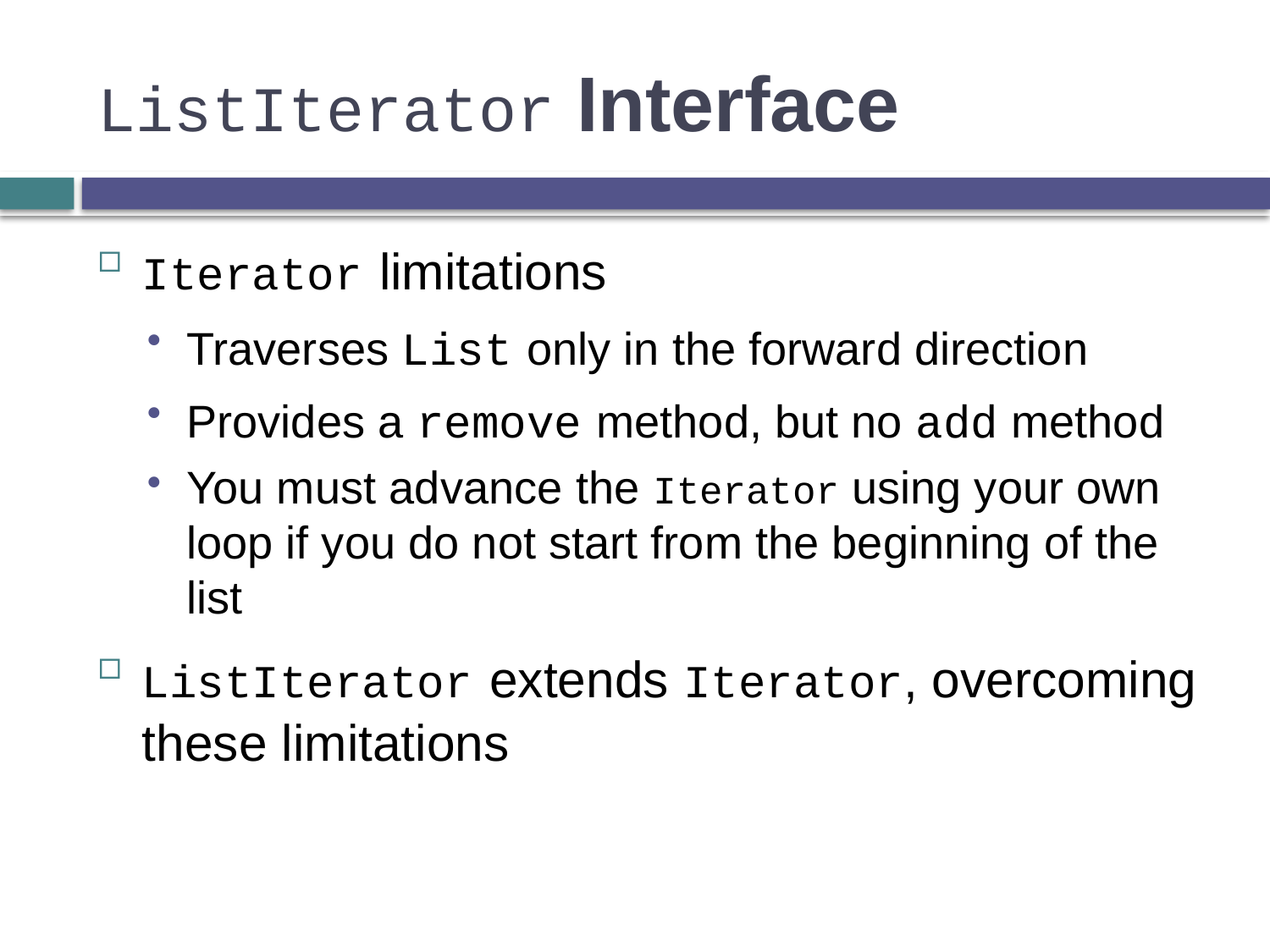

# ListIterator Interface
Iterator limitations
Traverses List only in the forward direction
Provides a remove method, but no add method
You must advance the Iterator using your own loop if you do not start from the beginning of the list
ListIterator extends Iterator, overcoming these limitations